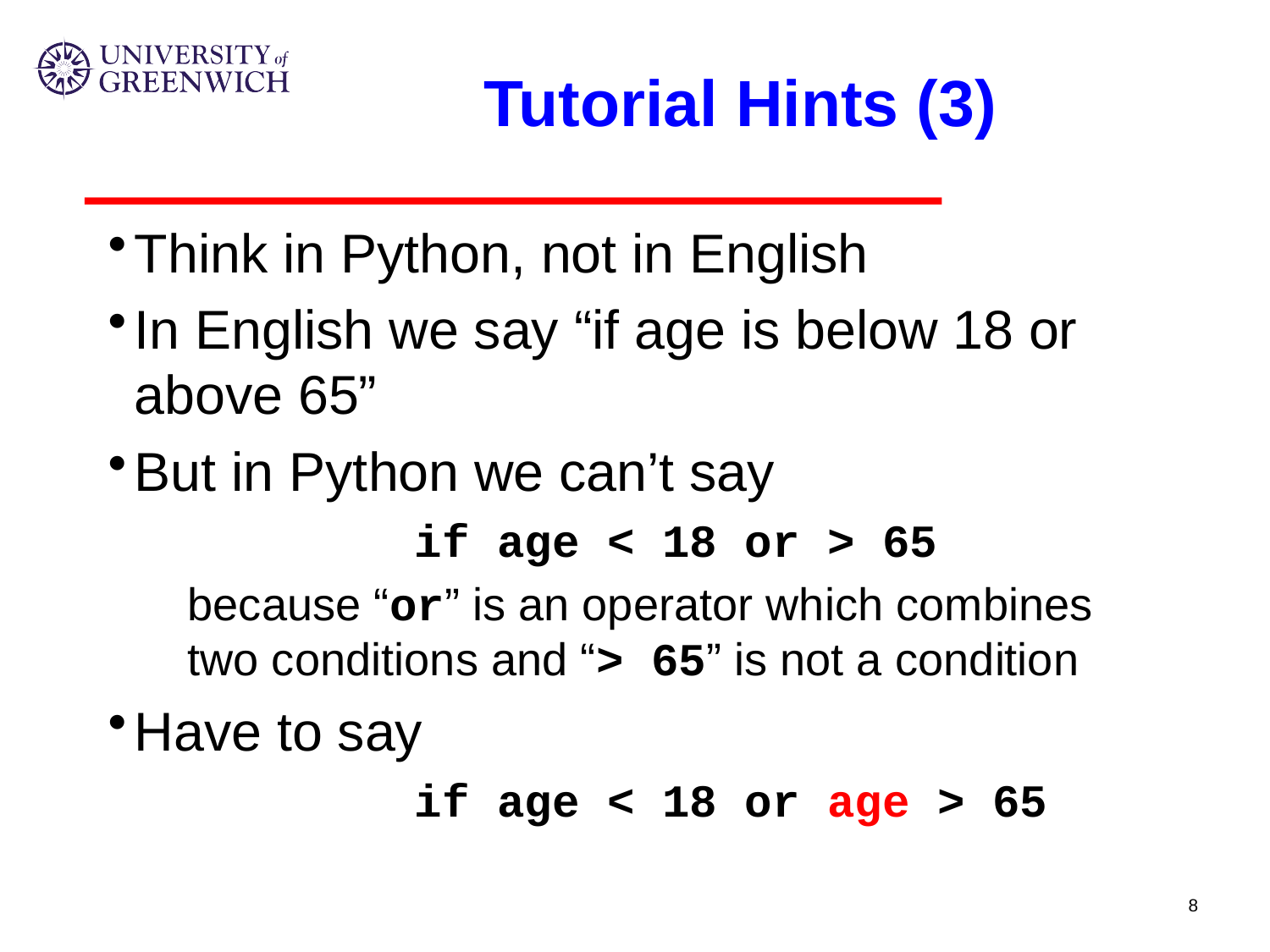

# Tutorial Hints (3)
Think in Python, not in English
In English we say “if age is below 18 or above 65”
But in Python we can’t say
		if age < 18 or > 65
because “or” is an operator which combines two conditions and “> 65” is not a condition
Have to say
		if age < 18 or age > 65

8